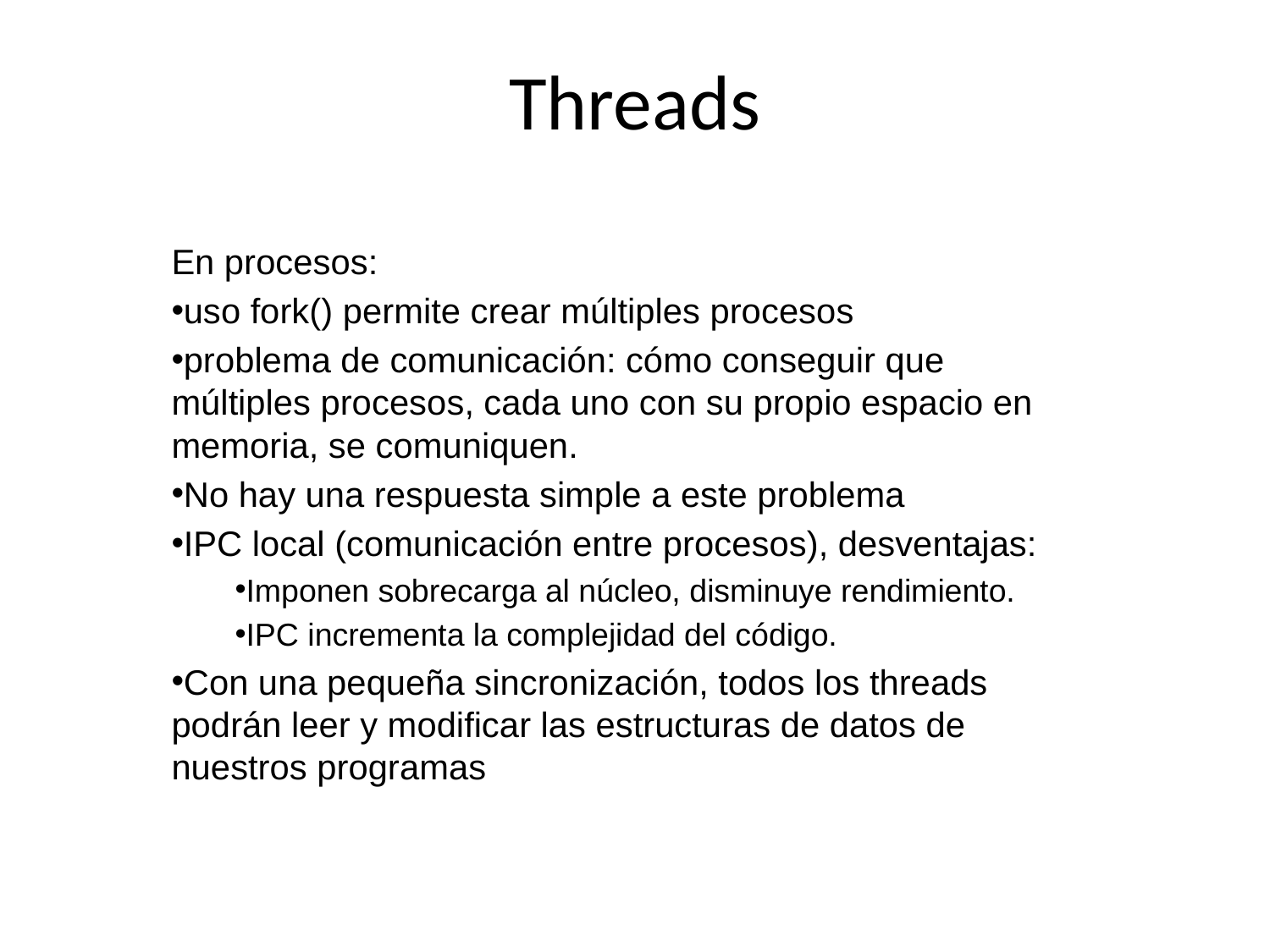

# Threads
En procesos:
uso fork() permite crear múltiples procesos
problema de comunicación: cómo conseguir que múltiples procesos, cada uno con su propio espacio en memoria, se comuniquen.
No hay una respuesta simple a este problema
IPC local (comunicación entre procesos), desventajas:
Imponen sobrecarga al núcleo, disminuye rendimiento.
IPC incrementa la complejidad del código.
Con una pequeña sincronización, todos los threads podrán leer y modificar las estructuras de datos de nuestros programas